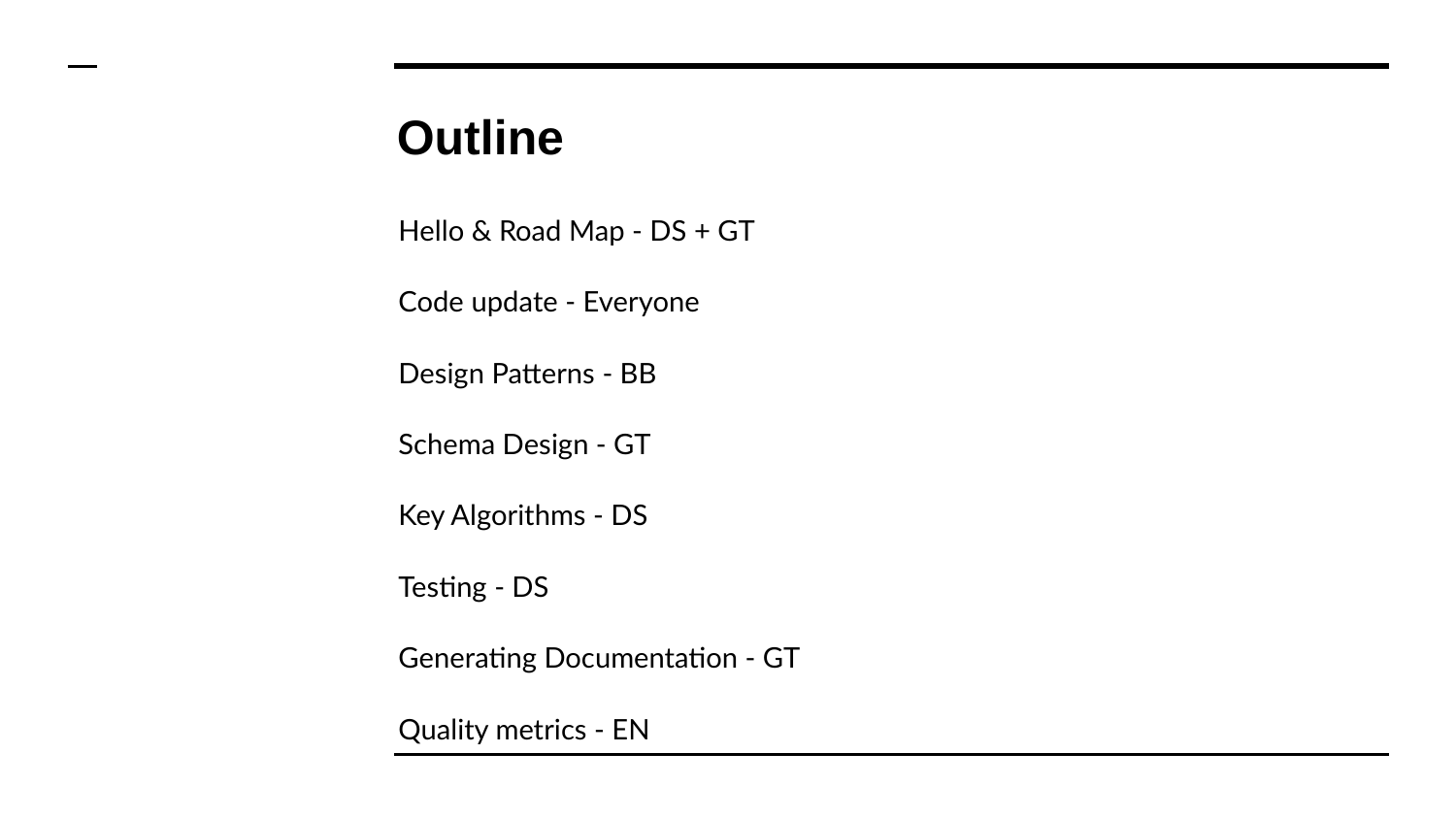

# Outline
Hello & Road Map - DS + GT
Code update - Everyone
Design Patterns - BB
Schema Design - GT
Key Algorithms - DS
Testing - DS
Generating Documentation - GT
Quality metrics - EN